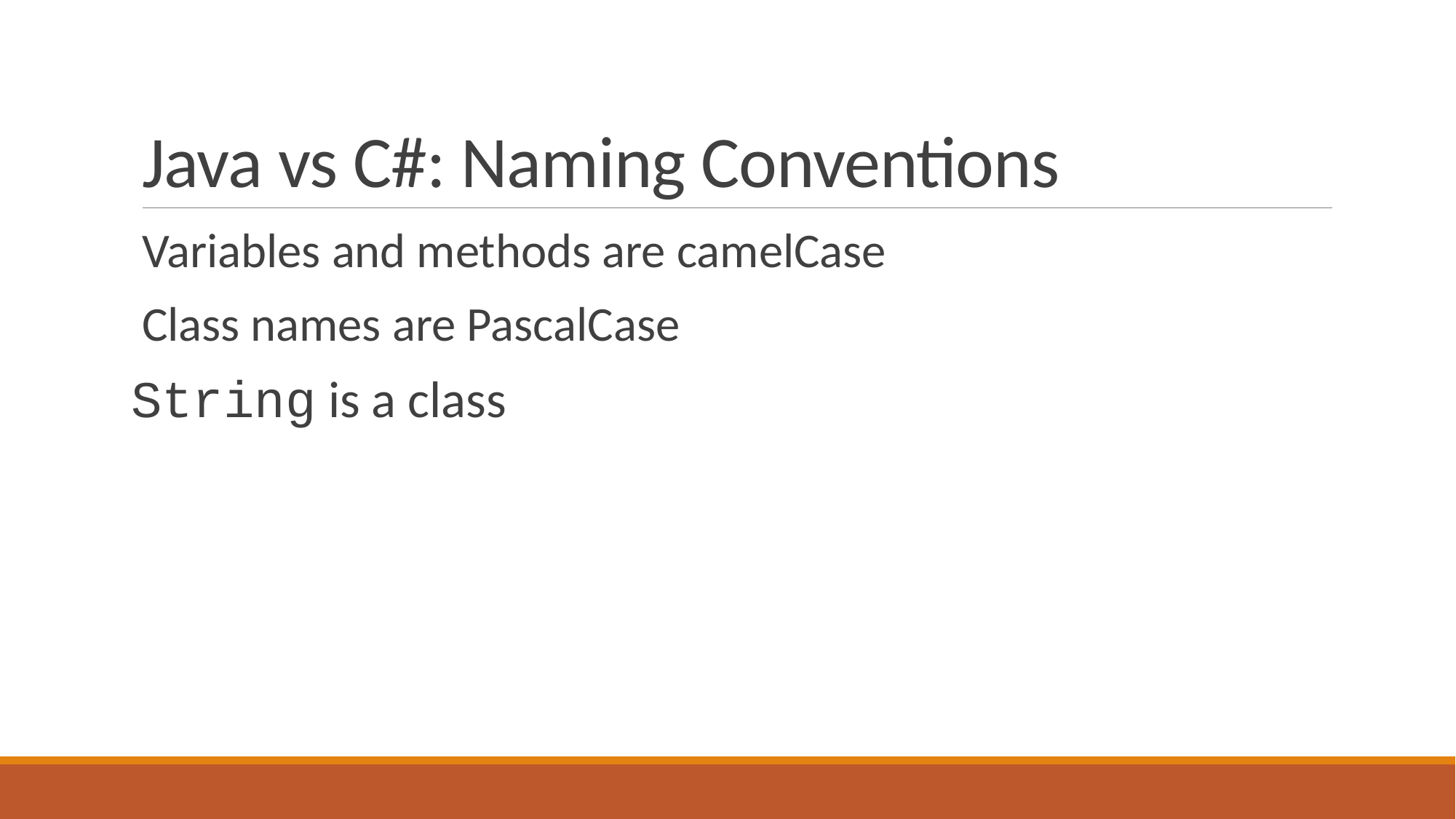

# Java vs C#: Naming Conventions
Variables and methods are camelCase
Class names are PascalCase
String is a class